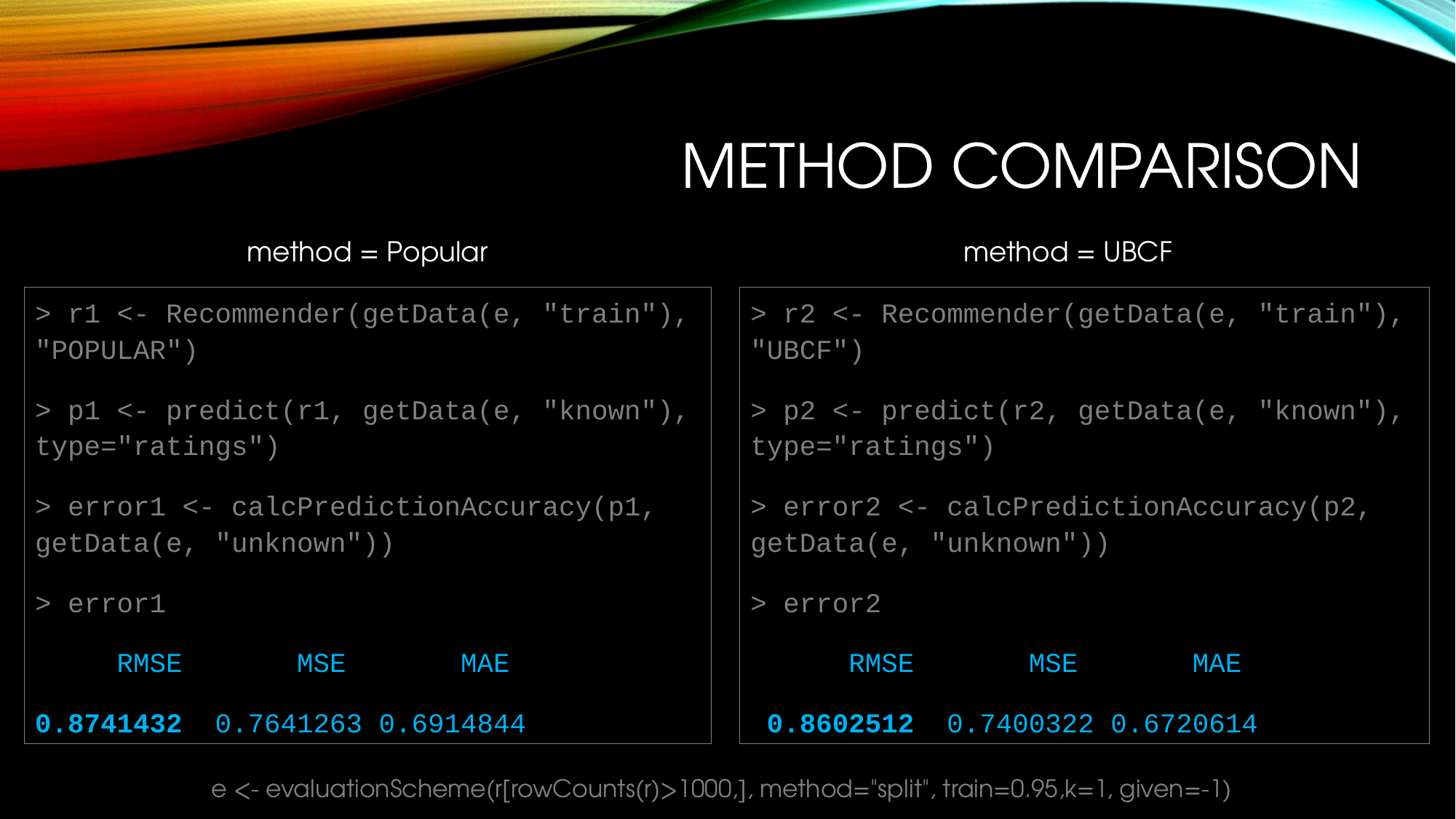

# Method comparison
method = Popular
method = UBCF
> r1 <- Recommender(getData(e, "train"), "POPULAR")
> p1 <- predict(r1, getData(e, "known"), type="ratings")
> error1 <- calcPredictionAccuracy(p1, getData(e, "unknown"))
> error1
     RMSE       MSE       MAE
0.8741432  0.7641263 0.6914844
> r2 <- Recommender(getData(e, "train"), "UBCF")
> p2 <- predict(r2, getData(e, "known"), type="ratings")
> error2 <- calcPredictionAccuracy(p2, getData(e, "unknown"))
> error2
      RMSE       MSE       MAE
 0.8602512  0.7400322 0.6720614
e <- evaluationScheme(r[rowCounts(r)>1000,], method="split", train=0.95,k=1, given=-1)